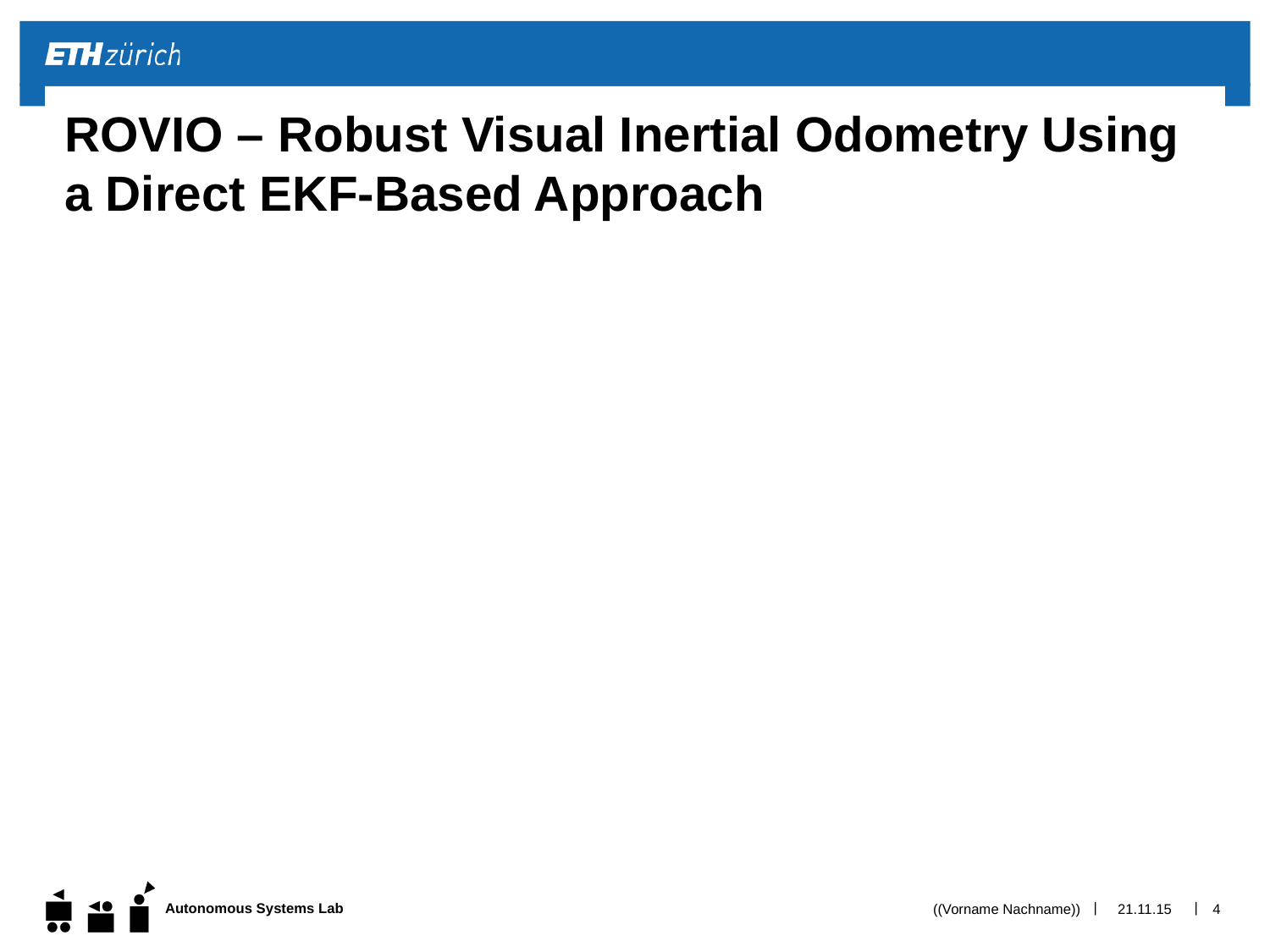

# ROVIO – Robust Visual Inertial Odometry Using a Direct EKF-Based Approach

((Vorname Nachname))
21.11.15
4